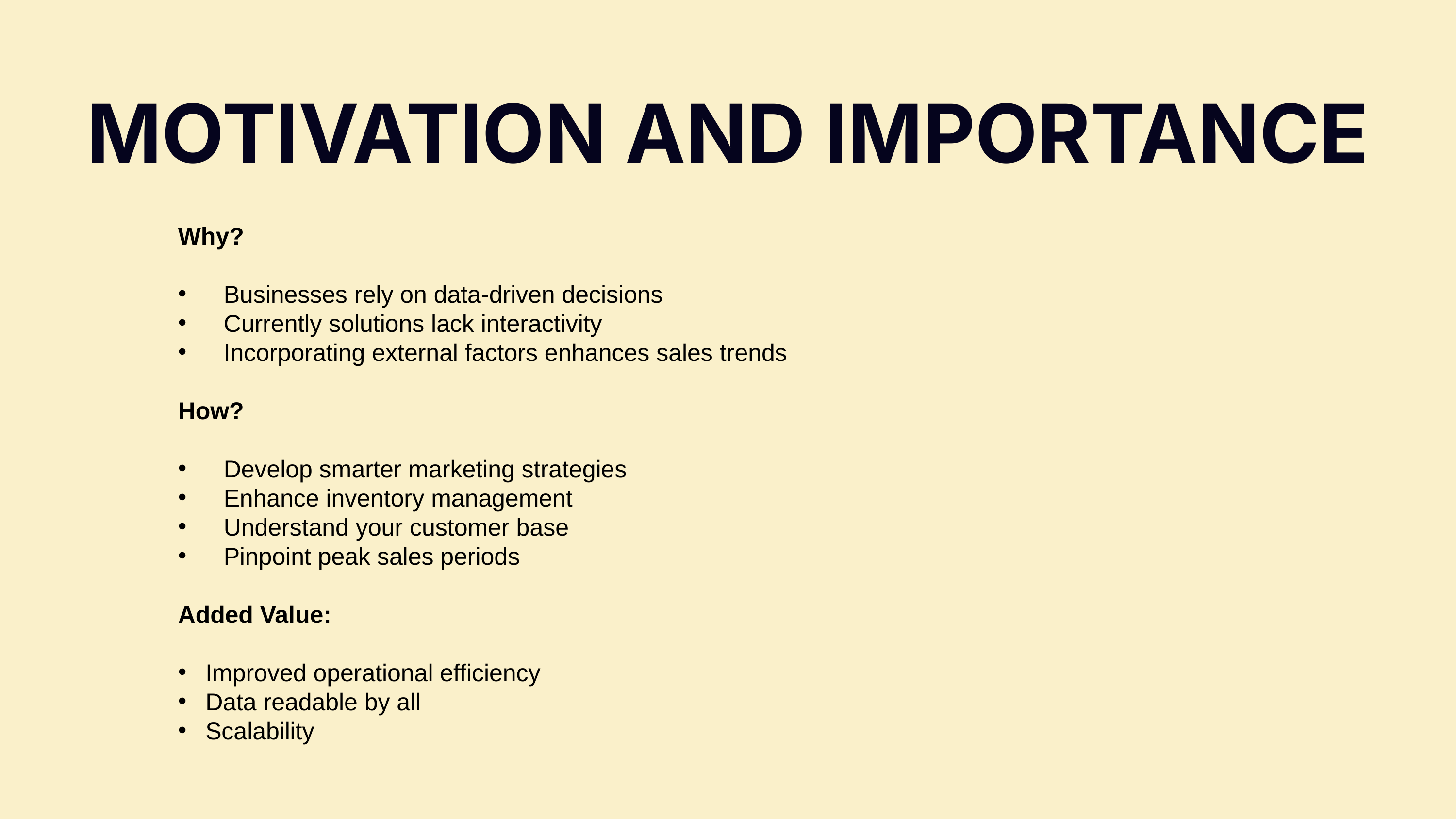

MOTIVATION AND IMPORTANCE
Why?

Businesses rely on data-driven decisions
Currently solutions lack interactivity
Incorporating external factors enhances sales trends

How?

Develop smarter marketing strategies
Enhance inventory management
Understand your customer base
Pinpoint peak sales periods

Added Value:

Improved operational efficiency
Data readable by all
Scalability